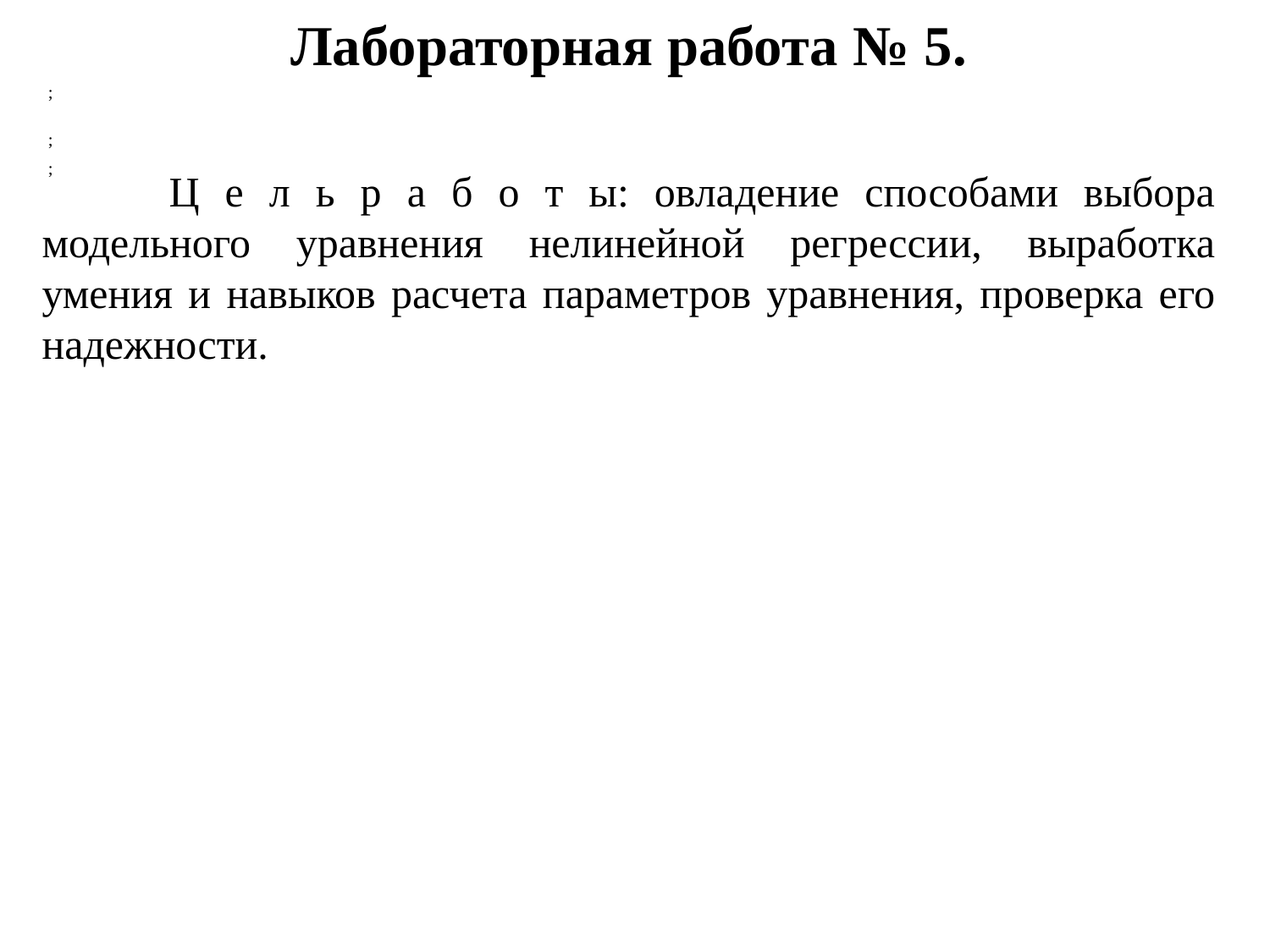

# Лабораторная работа № 5.
;

;

	Ц е л ь р а б о т ы: овладение способами выбора модельного уравнения нелинейной регрессии, выработка умения и навыков расчета параметров уравнения, проверка его надежности.
;